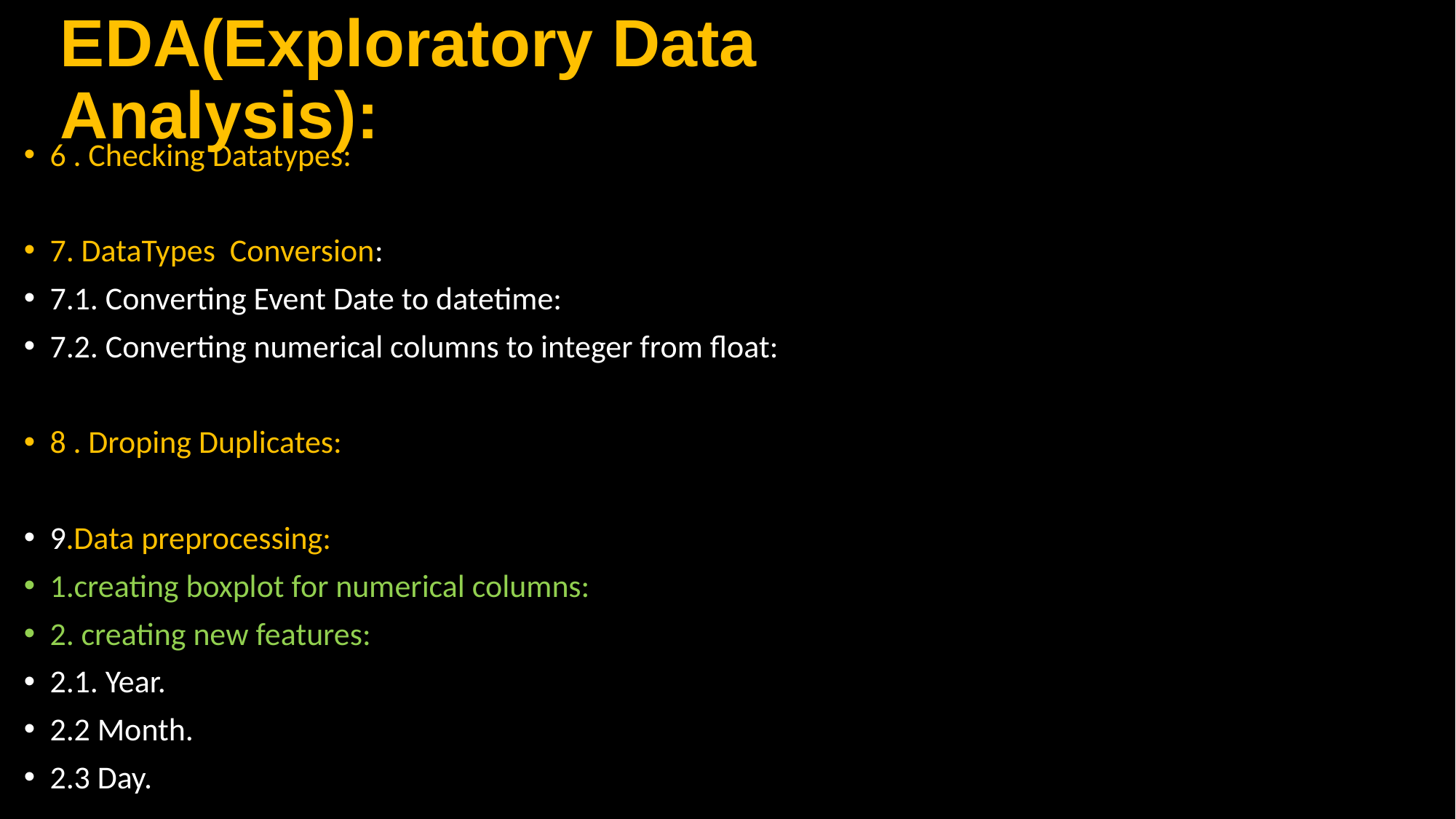

# EDA(Exploratory Data Analysis):
6 . Checking Datatypes:

7. DataTypes  Conversion:
7.1. Converting Event Date to datetime:
7.2. Converting numerical columns to integer from float:

8 . Droping Duplicates:

9.Data preprocessing:
1.creating boxplot for numerical columns:
2. creating new features:
2.1. Year.
2.2 Month.
2.3 Day.